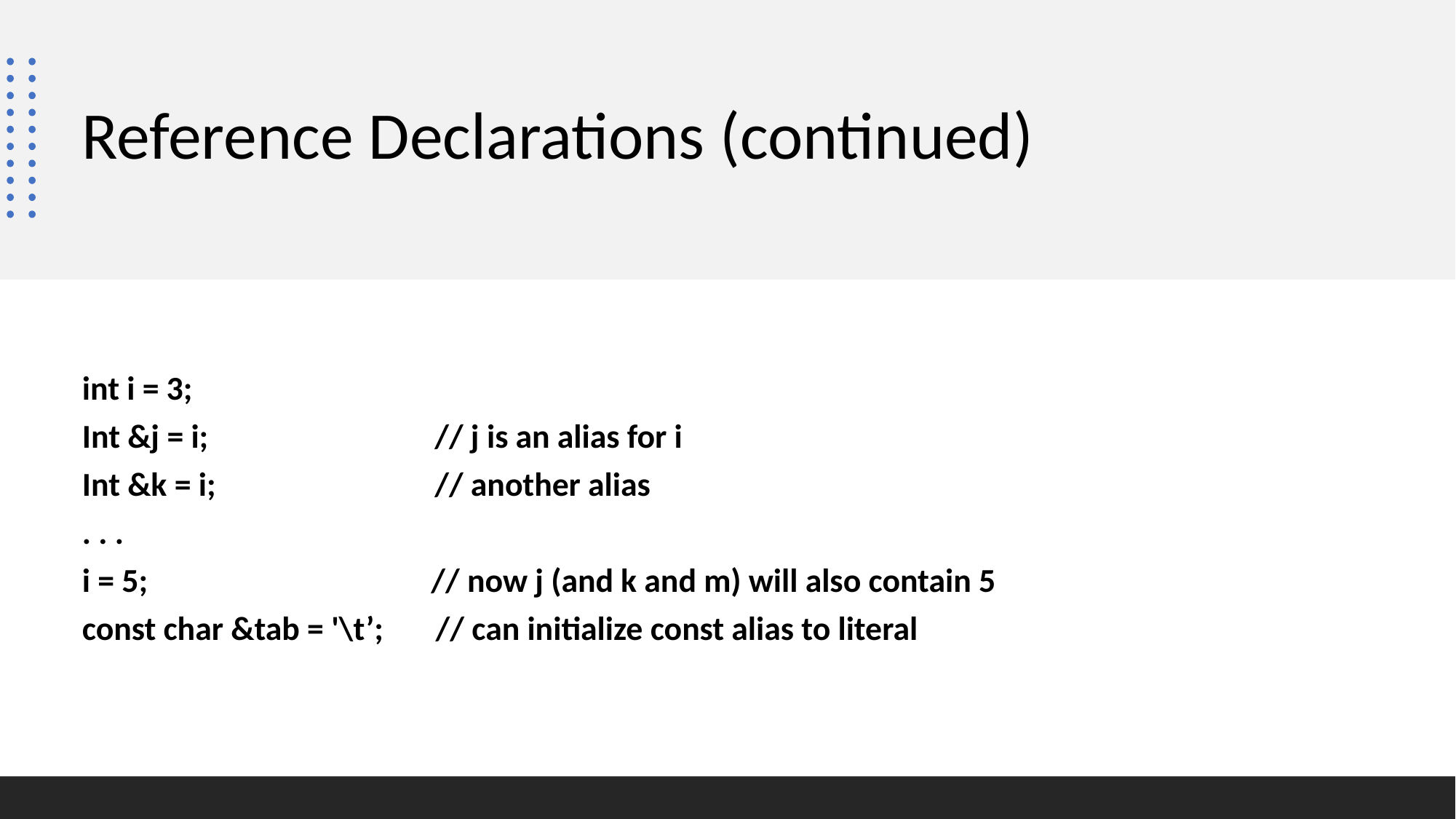

# Reference Declarations (continued)

int i = 3;
Int &j = i;	                  // j is an alias for i
Int &k = i;	                  // another alias
. . .
i = 5;                                      // now j (and k and m) will also contain 5
const char &tab = '\t’;       // can initialize const alias to literal